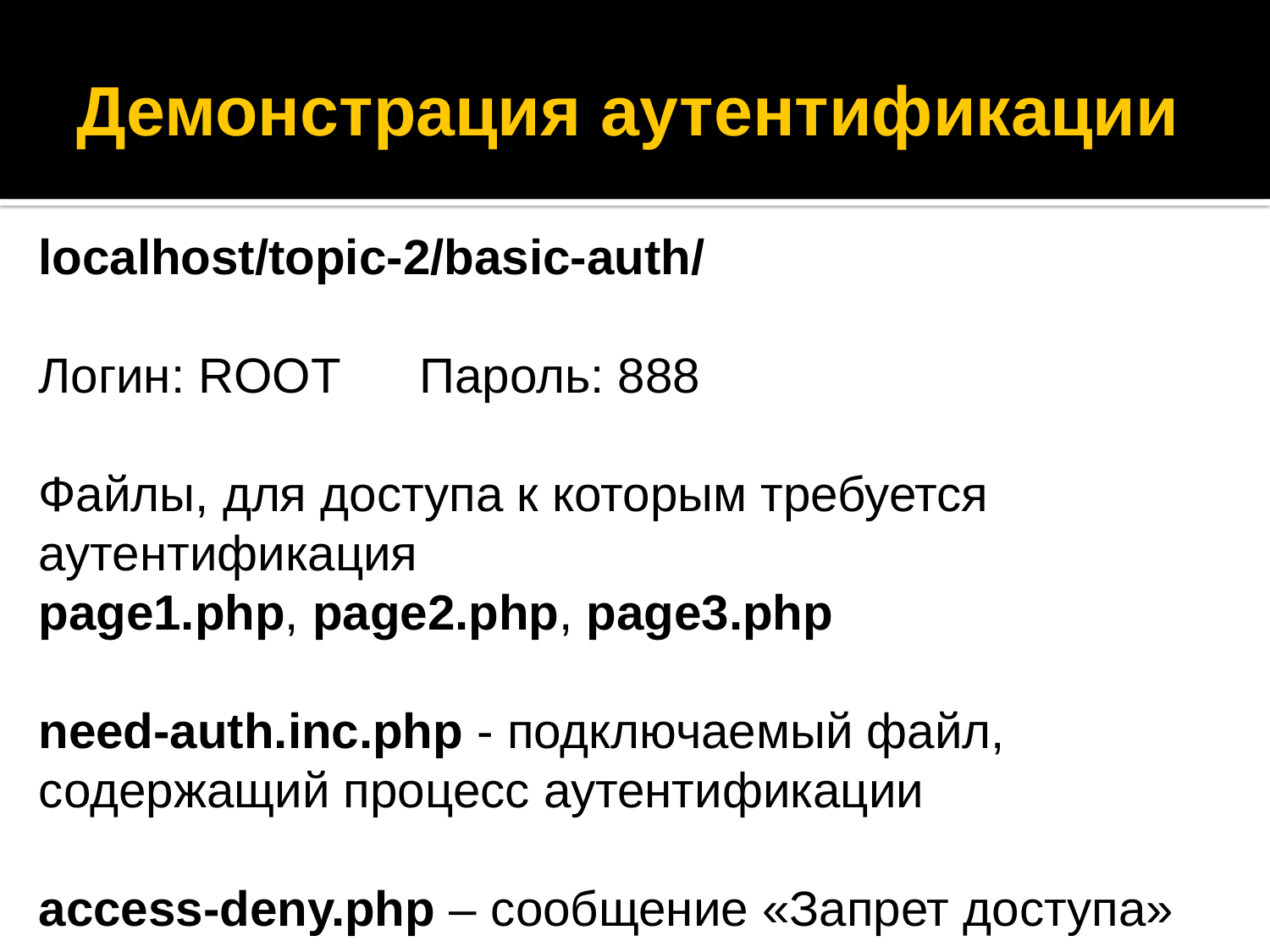

# Демонстрация аутентификации
localhost/topic-2/basic-auth/

Логин: ROOT 	Пароль: 888

Файлы, для доступа к которым требуется аутентификация
page1.php, page2.php, page3.php

need-auth.inc.php - подключаемый файл, содержащий процесс аутентификации

access-deny.php – сообщение «Запрет доступа»